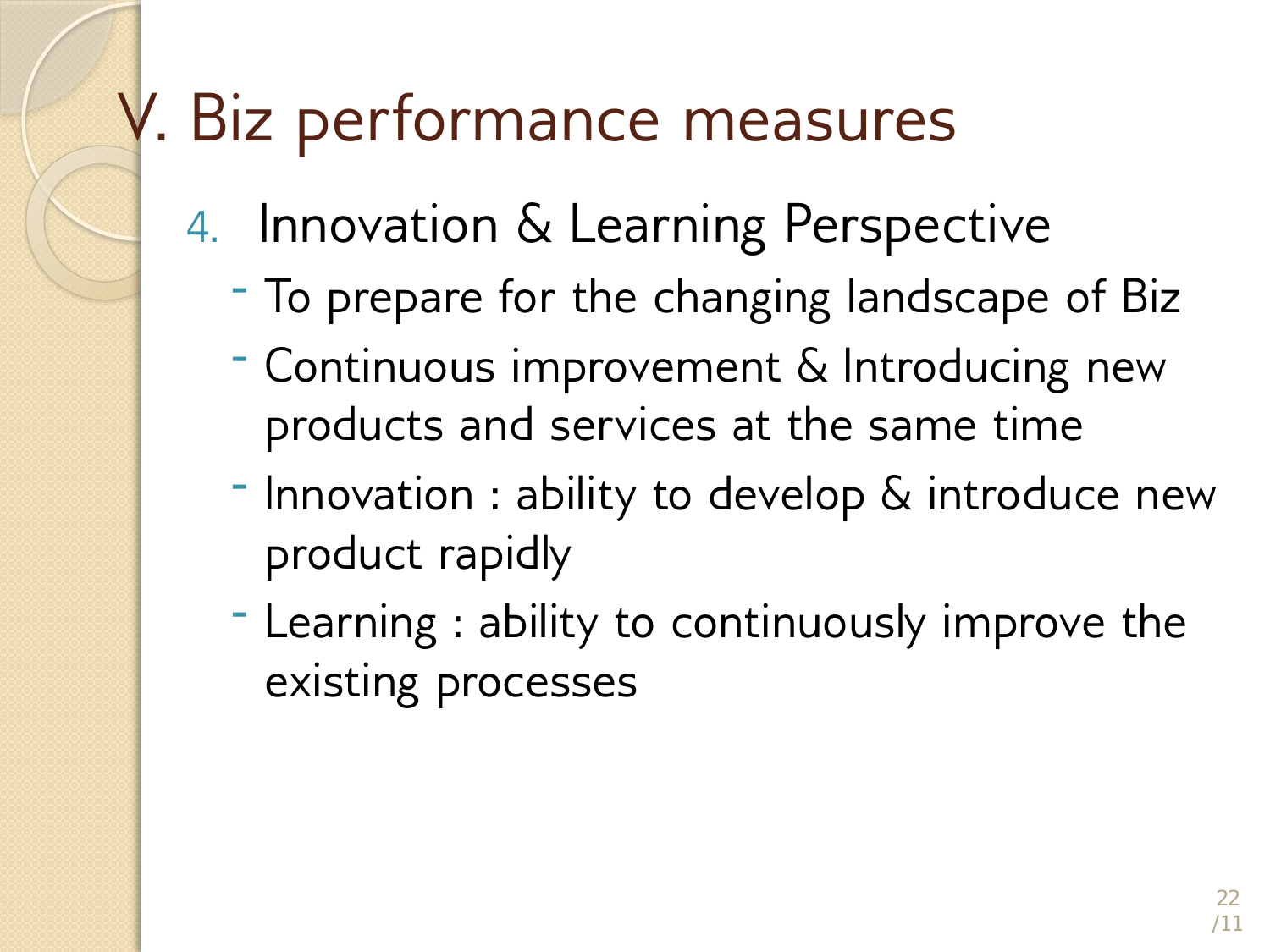

# V. Biz performance measures
Innovation & Learning Perspective
To prepare for the changing landscape of Biz
Continuous improvement & Introducing new products and services at the same time
Innovation : ability to develop & introduce new product rapidly
Learning : ability to continuously improve the existing processes

22/11